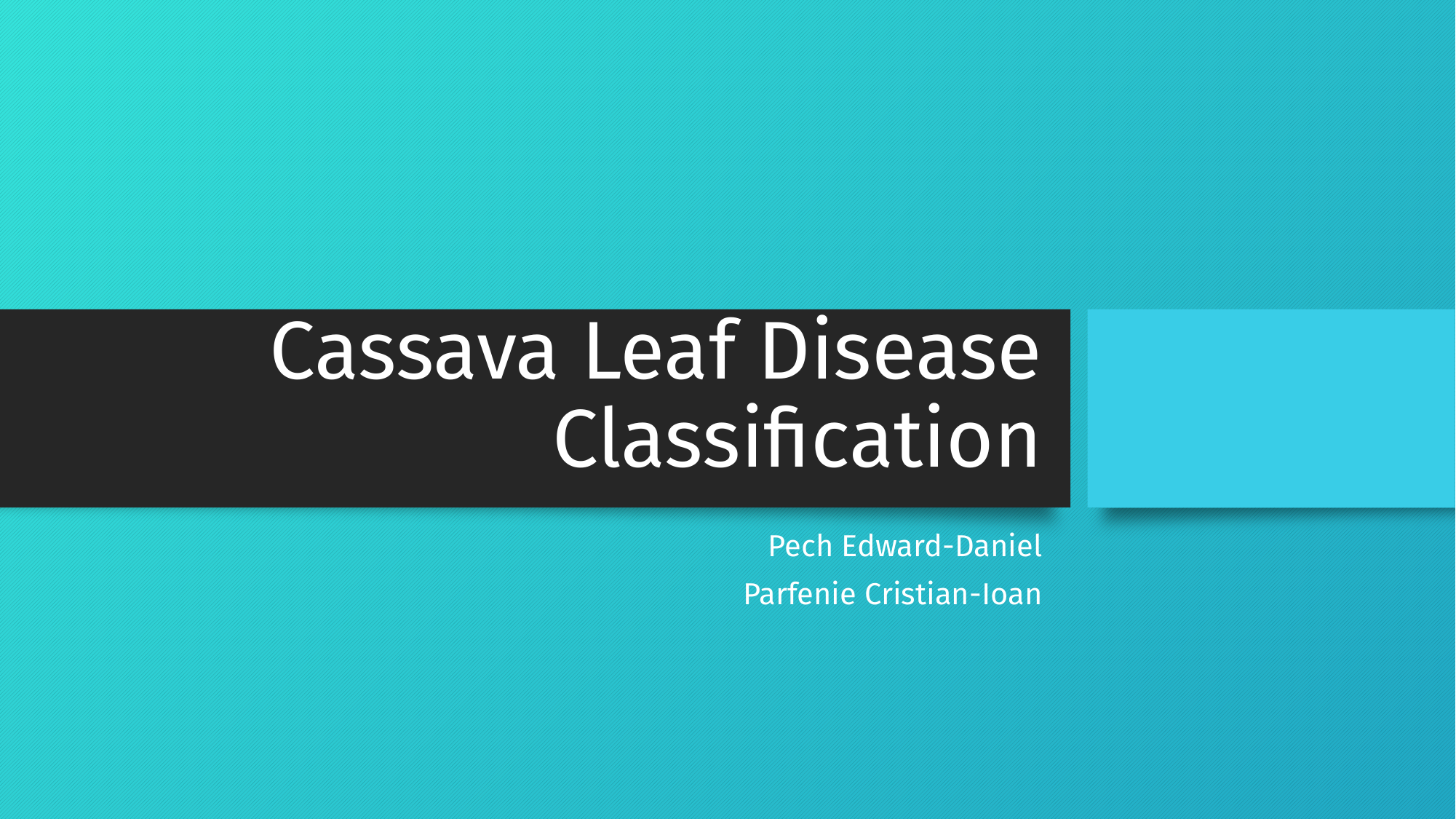

# Cassava Leaf Disease Classification
Pech Edward-Daniel
Parfenie Cristian-Ioan